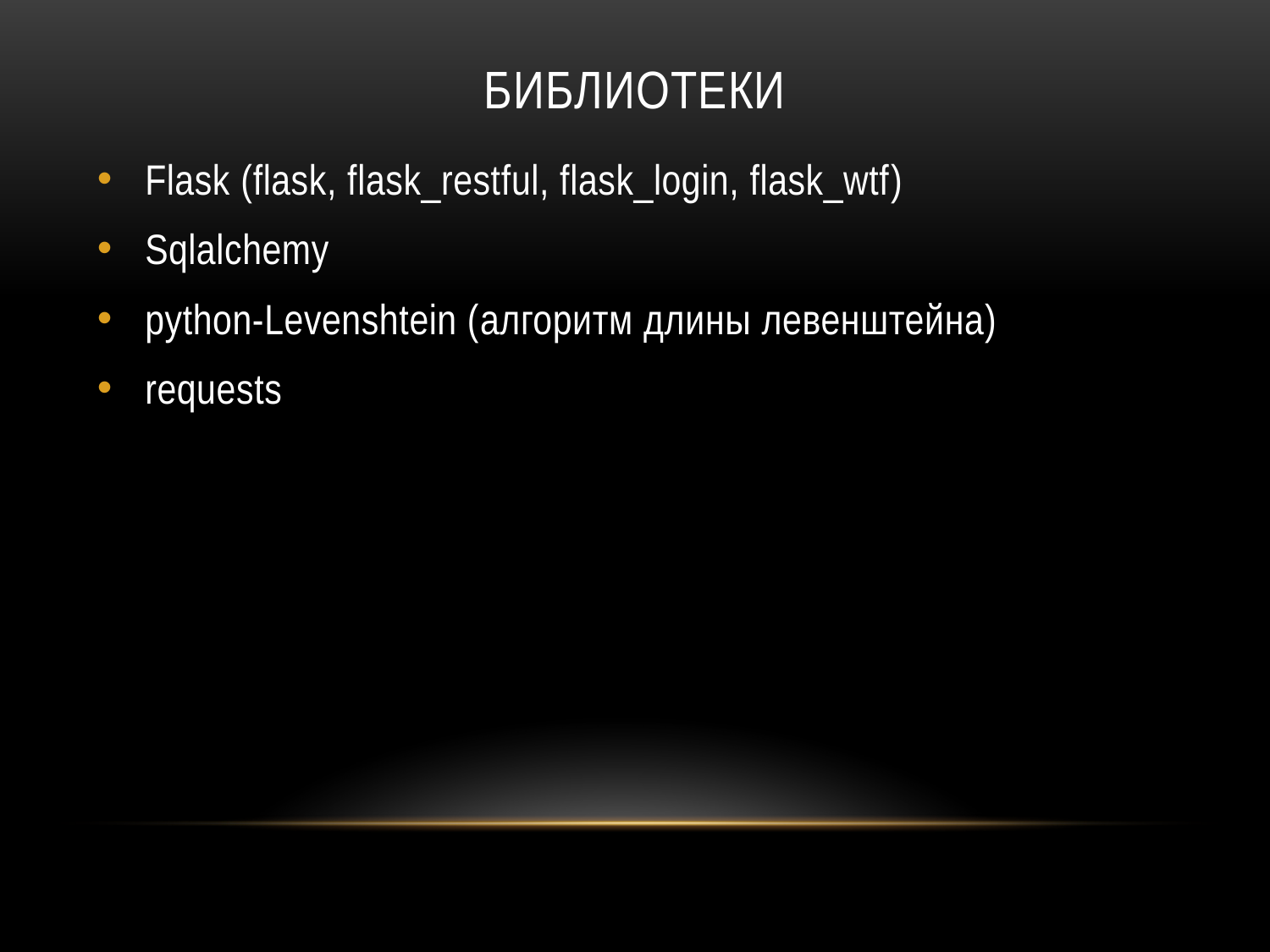

# Библиотеки
Flask (flask, flask_restful, flask_login, flask_wtf)
Sqlalchemy
python-Levenshtein (алгоритм длины левенштейна)
requests